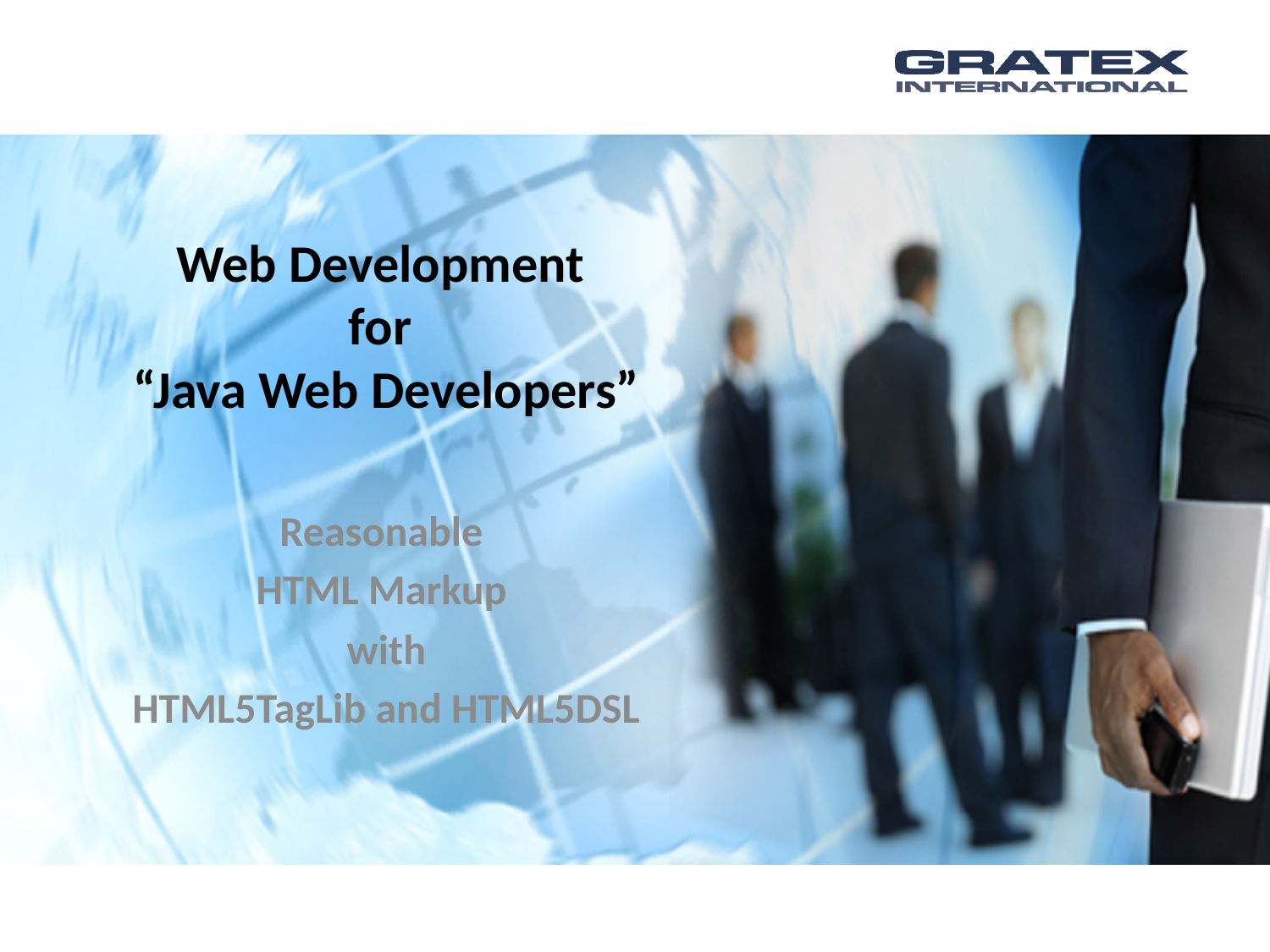

Web Development
for
“Java Web Developers”
Reasonable
HTML Markup
with
HTML5TagLib and HTML5DSL